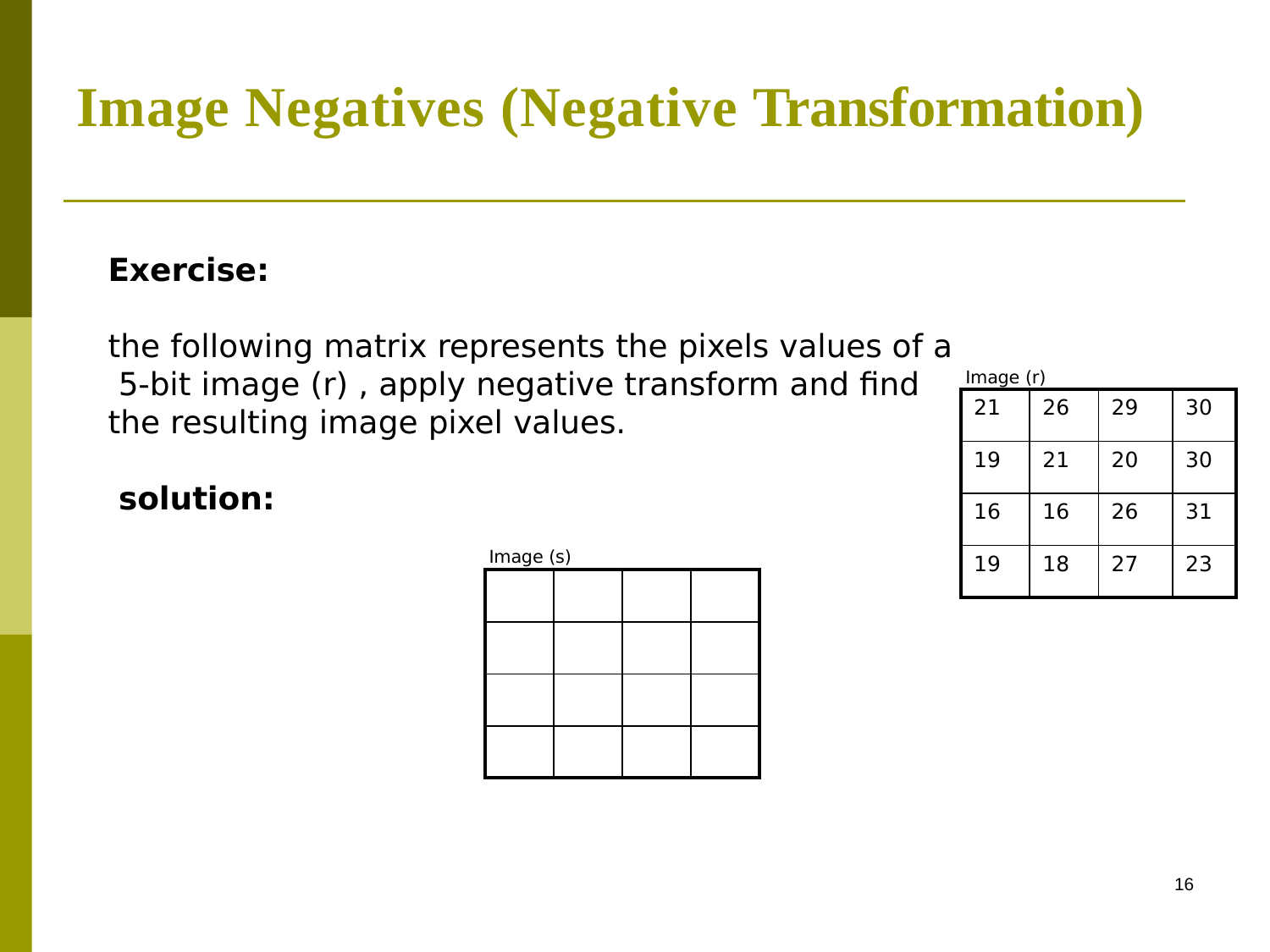

# Image Negatives (Negative Transformation)
Exercise:
the following matrix represents the pixels values of a  5-bit image (r) , apply negative transform and find  the resulting image pixel values.
Image (r)
| 21 | 26 | 29 | 30 |
| --- | --- | --- | --- |
| 19 | 21 | 20 | 30 |
| 16 | 16 | 26 | 31 |
| 19 | 18 | 27 | 23 |
solution:
Image (s)
|  |  |  |  |
| --- | --- | --- | --- |
|  |  |  |  |
|  |  |  |  |
|  |  |  |  |
16